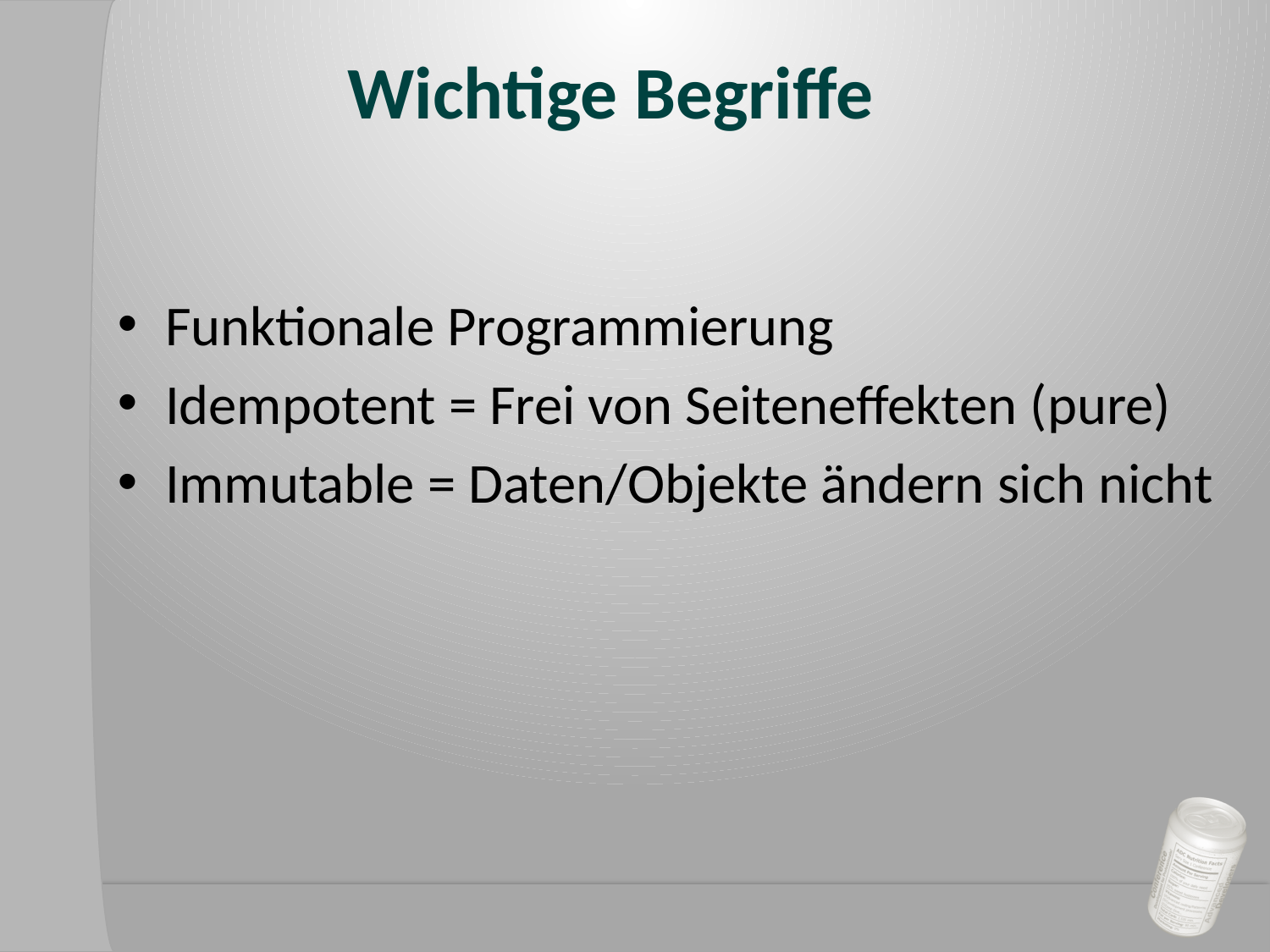

# Wichtige Begriffe
Funktionale Programmierung
Idempotent = Frei von Seiteneffekten (pure)
Immutable = Daten/Objekte ändern sich nicht